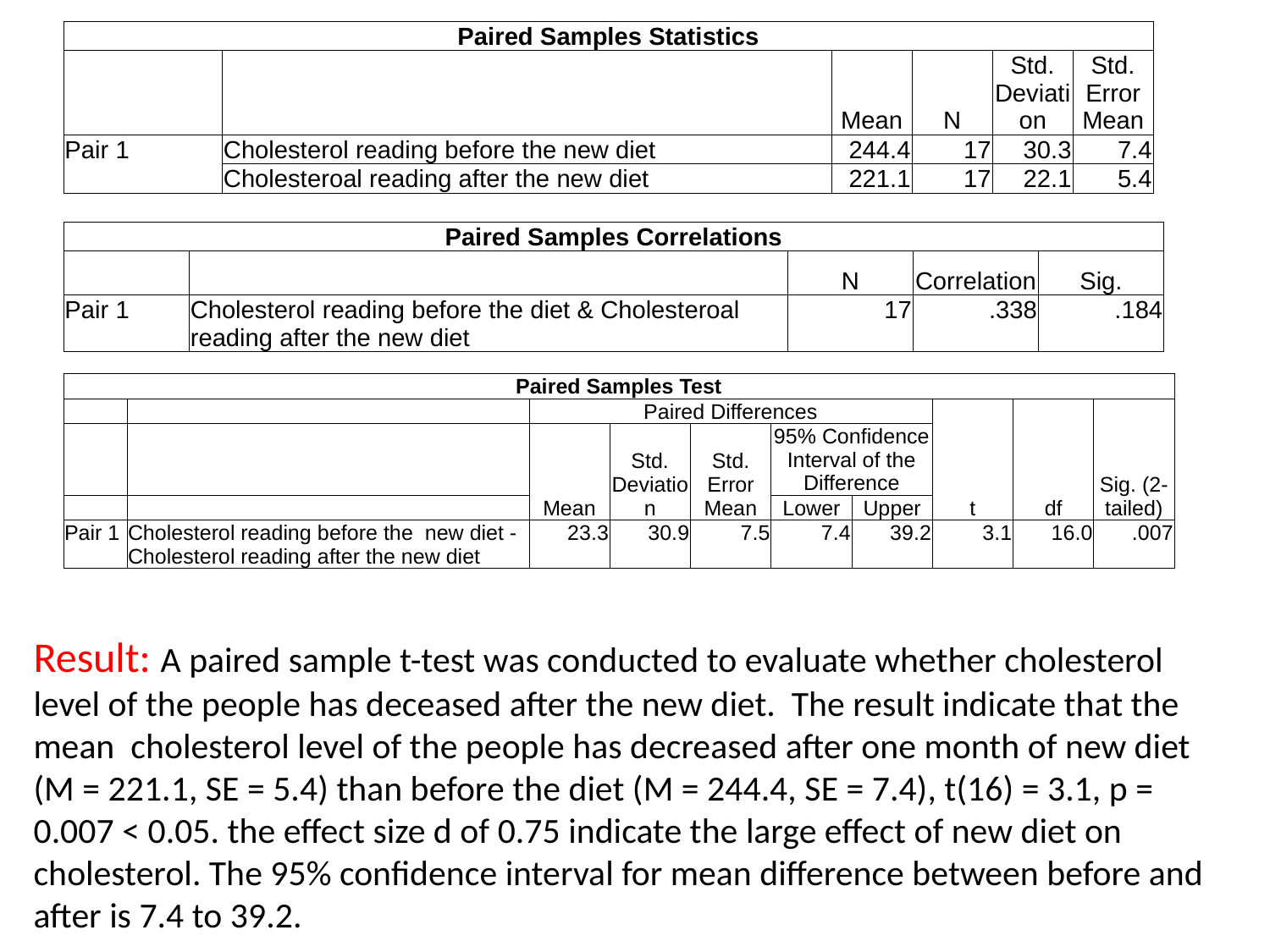

| Paired Samples Statistics |  |  |  |  |  |
| --- | --- | --- | --- | --- | --- |
|  |  | Mean | N | Std. Deviation | Std. Error Mean |
| Pair 1 | Cholesterol reading before the new diet | 244.4 | 17 | 30.3 | 7.4 |
|  | Cholesteroal reading after the new diet | 221.1 | 17 | 22.1 | 5.4 |
| Paired Samples Correlations |  |  |  |  |
| --- | --- | --- | --- | --- |
|  |  | N | Correlation | Sig. |
| Pair 1 | Cholesterol reading before the diet & Cholesteroal reading after the new diet | 17 | .338 | .184 |
| Paired Samples Test |  |  |  |  |  |  |  |  |  |
| --- | --- | --- | --- | --- | --- | --- | --- | --- | --- |
|  |  | Paired Differences |  |  |  |  | t | df | Sig. (2-tailed) |
|  |  | Mean | Std. Deviation | Std. Error Mean | 95% Confidence Interval of the Difference |  |  |  |  |
|  |  |  |  |  | Lower | Upper |  |  |  |
| Pair 1 | Cholesterol reading before the new diet - Cholesterol reading after the new diet | 23.3 | 30.9 | 7.5 | 7.4 | 39.2 | 3.1 | 16.0 | .007 |
Result: A paired sample t-test was conducted to evaluate whether cholesterol level of the people has deceased after the new diet.  The result indicate that the mean  cholesterol level of the people has decreased after one month of new diet (M = 221.1, SE = 5.4) than before the diet (M = 244.4, SE = 7.4), t(16) = 3.1, p = 0.007 < 0.05. the effect size d of 0.75 indicate the large effect of new diet on cholesterol. The 95% confidence interval for mean difference between before and after is 7.4 to 39.2.